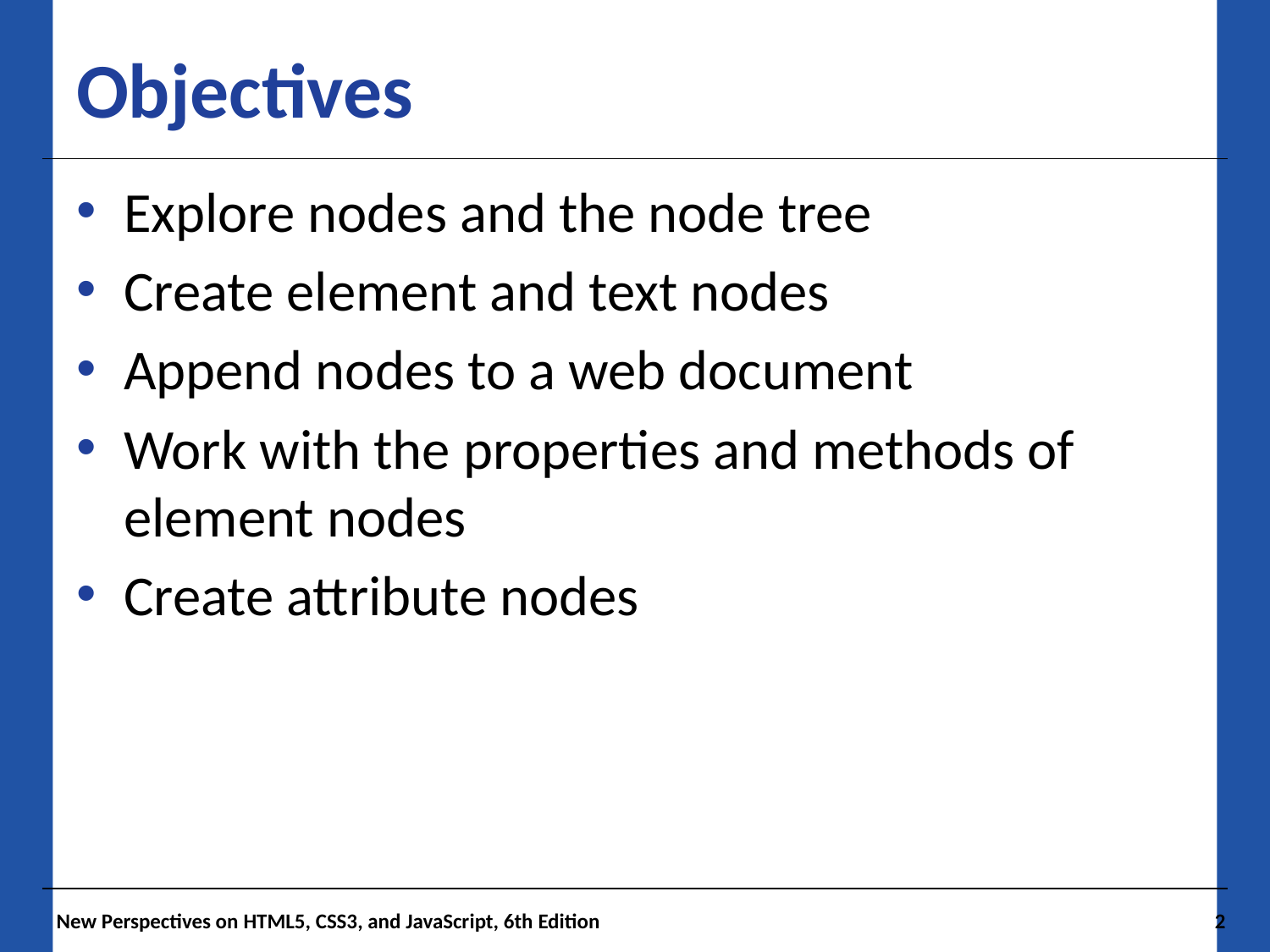

# Objectives
Explore nodes and the node tree
Create element and text nodes
Append nodes to a web document
Work with the properties and methods of element nodes
Create attribute nodes

         New Perspectives on HTML5, CSS3, and JavaScript, 6th Edition
2